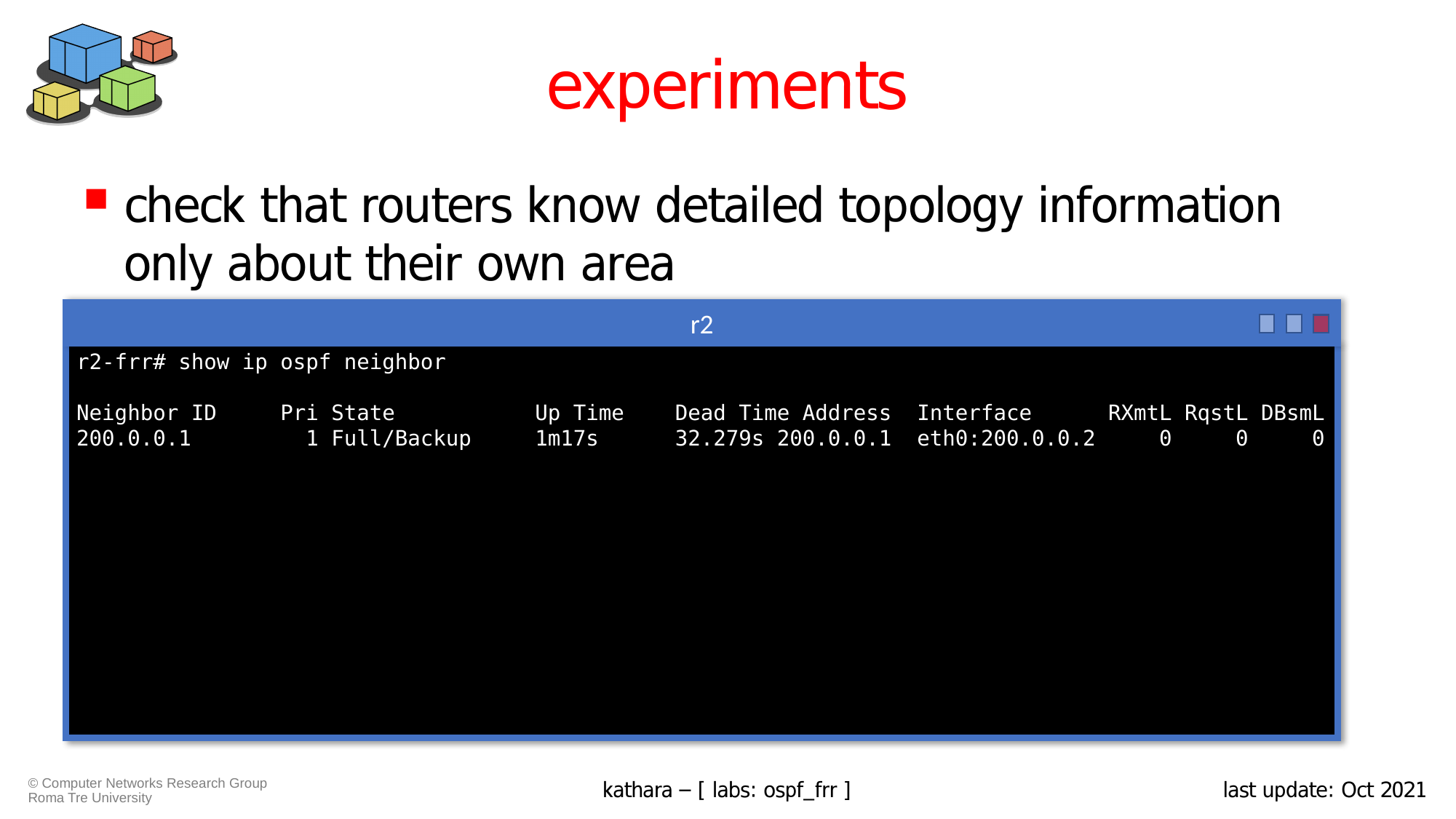

# experiments
check that routers know detailed topology information only about their own area
r2

r2-frr# show ip ospf neighbor

Neighbor ID     Pri State           Up Time    Dead Time Address  Interface      RXmtL RqstL DBsmL
200.0.0.1         1 Full/Backup     1m17s      32.279s 200.0.0.1  eth0:200.0.0.2     0     0     0
kathara – [ labs: ospf_frr ]
last update: Oct 2021